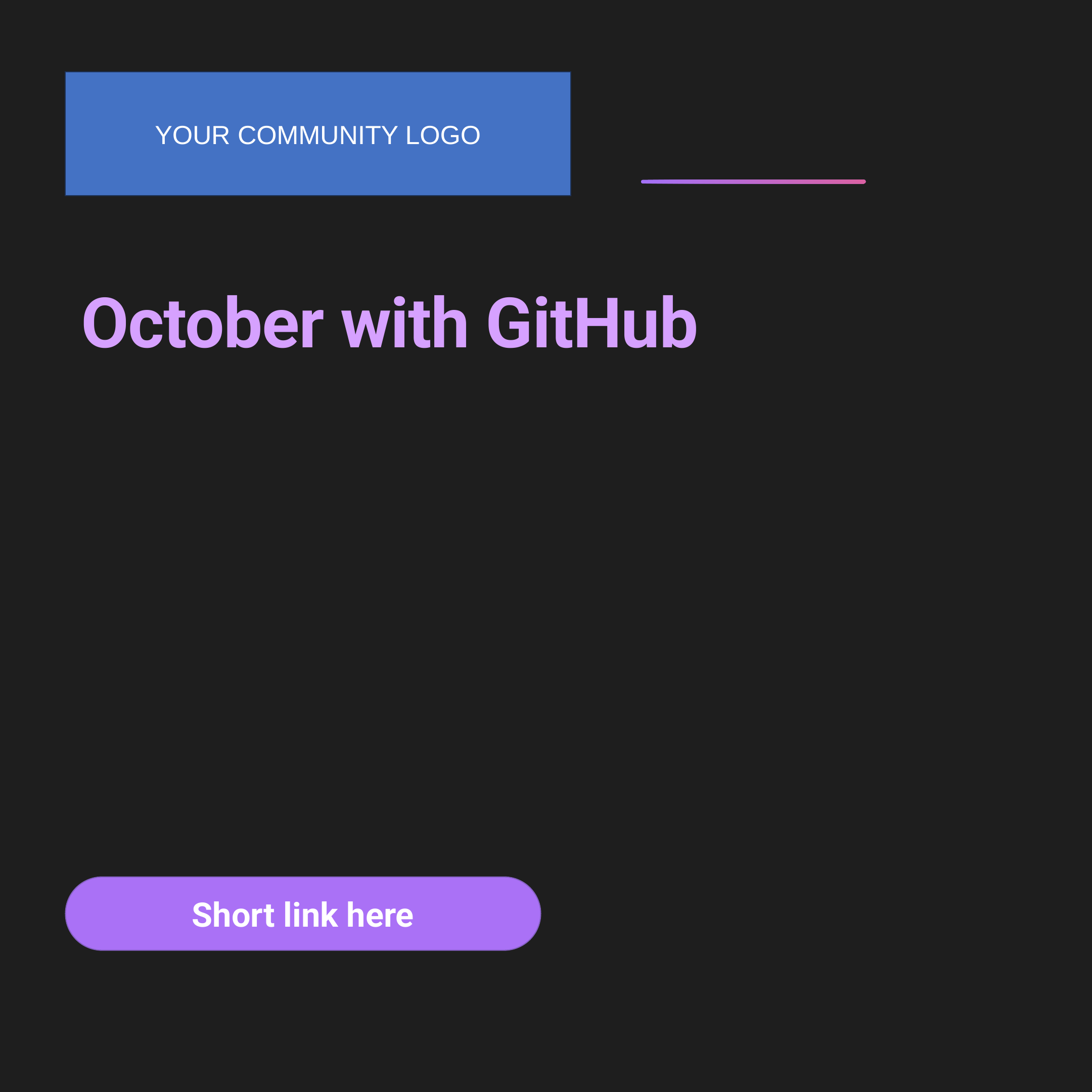

YOUR COMMUNITY LOGO

October with GitHub

Short link here